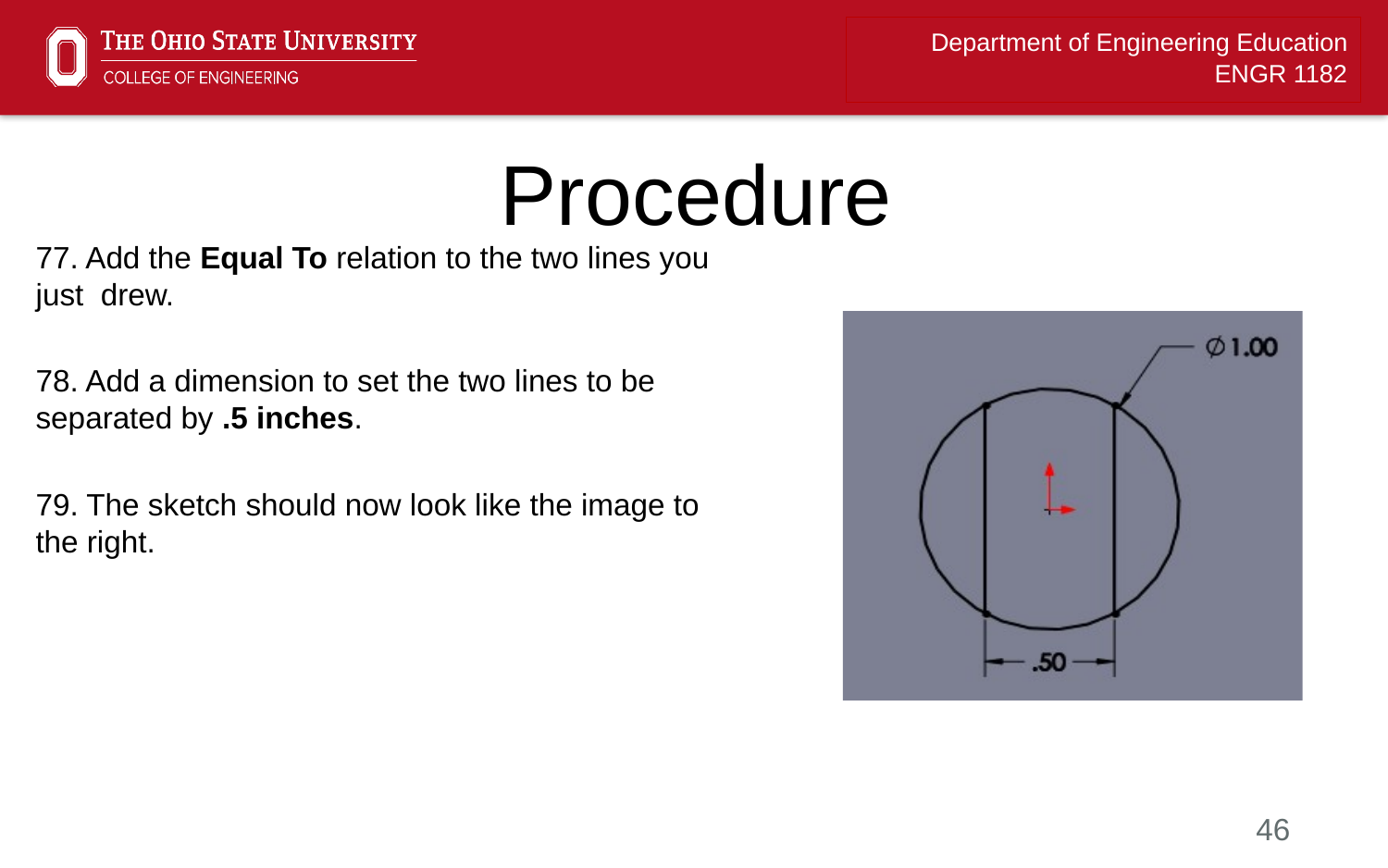

# Procedure
77. Add the Equal To relation to the two lines you just  drew.

78. Add a dimension to set the two lines to be separated by .5 inches.

79. The sketch should now look like the image to the right.